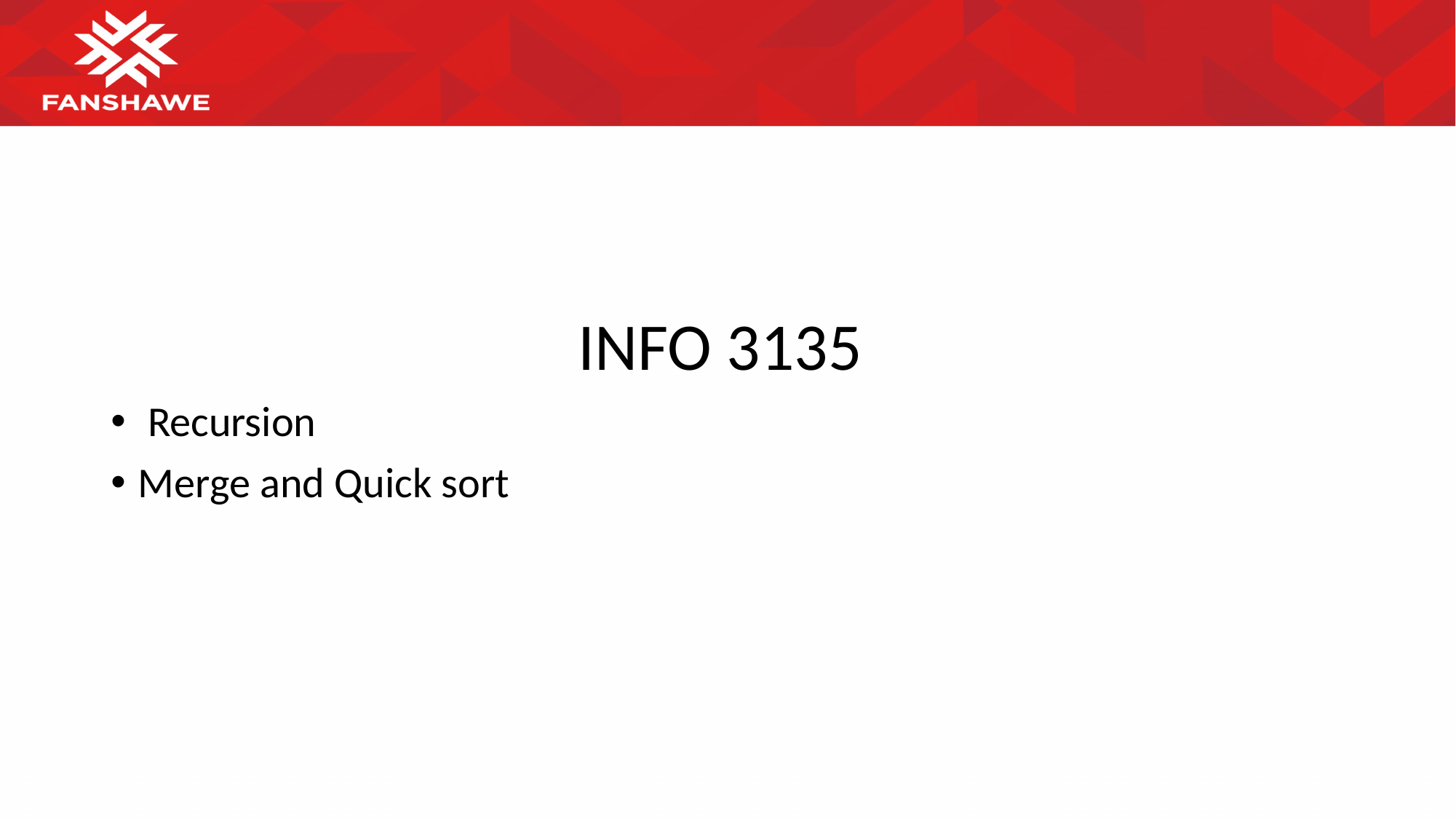

#

INFO 3135
 Recursion
Merge and Quick sort